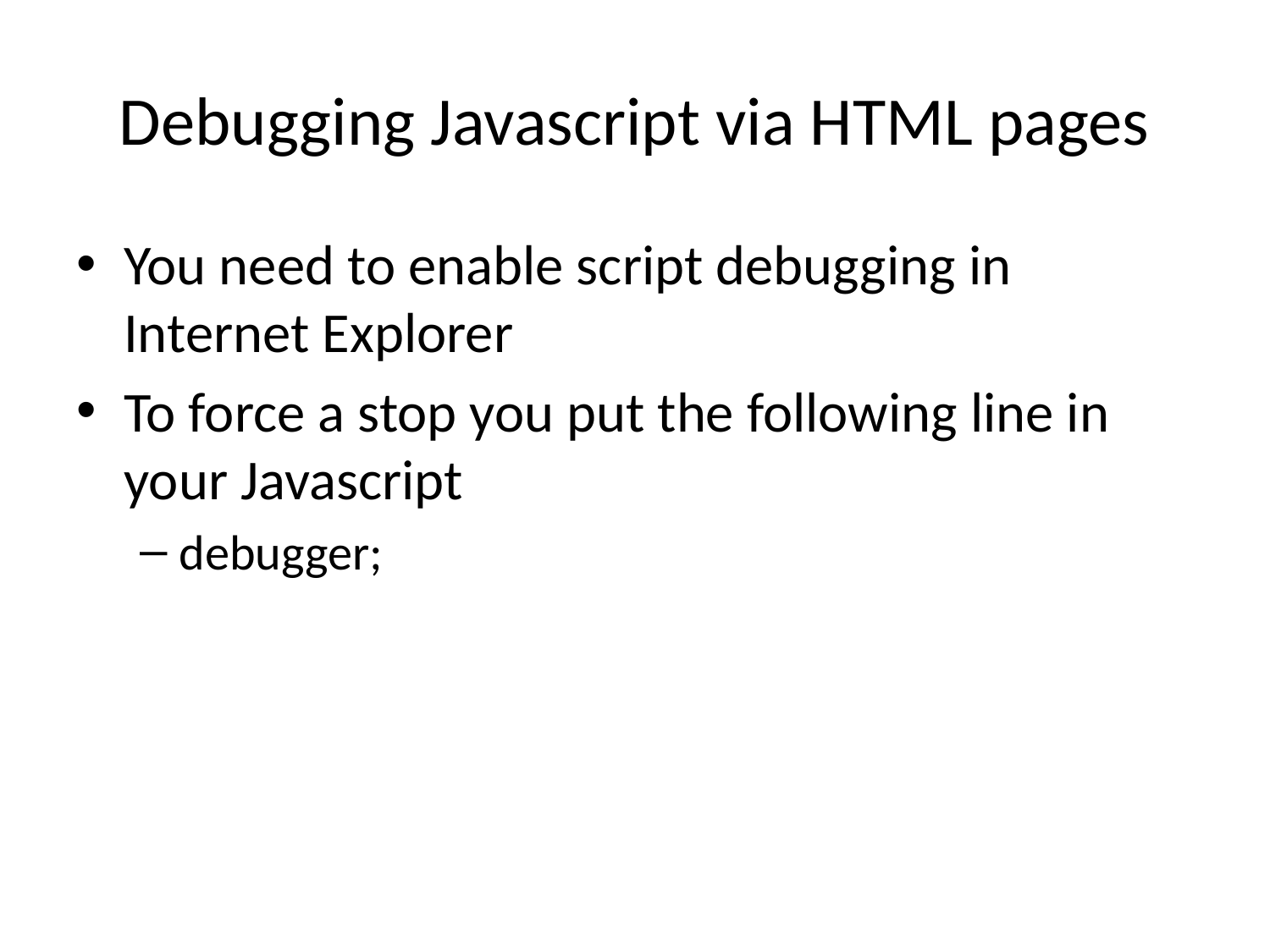

# Debugging Javascript via HTML pages
You need to enable script debugging in Internet Explorer
To force a stop you put the following line in your Javascript
debugger;